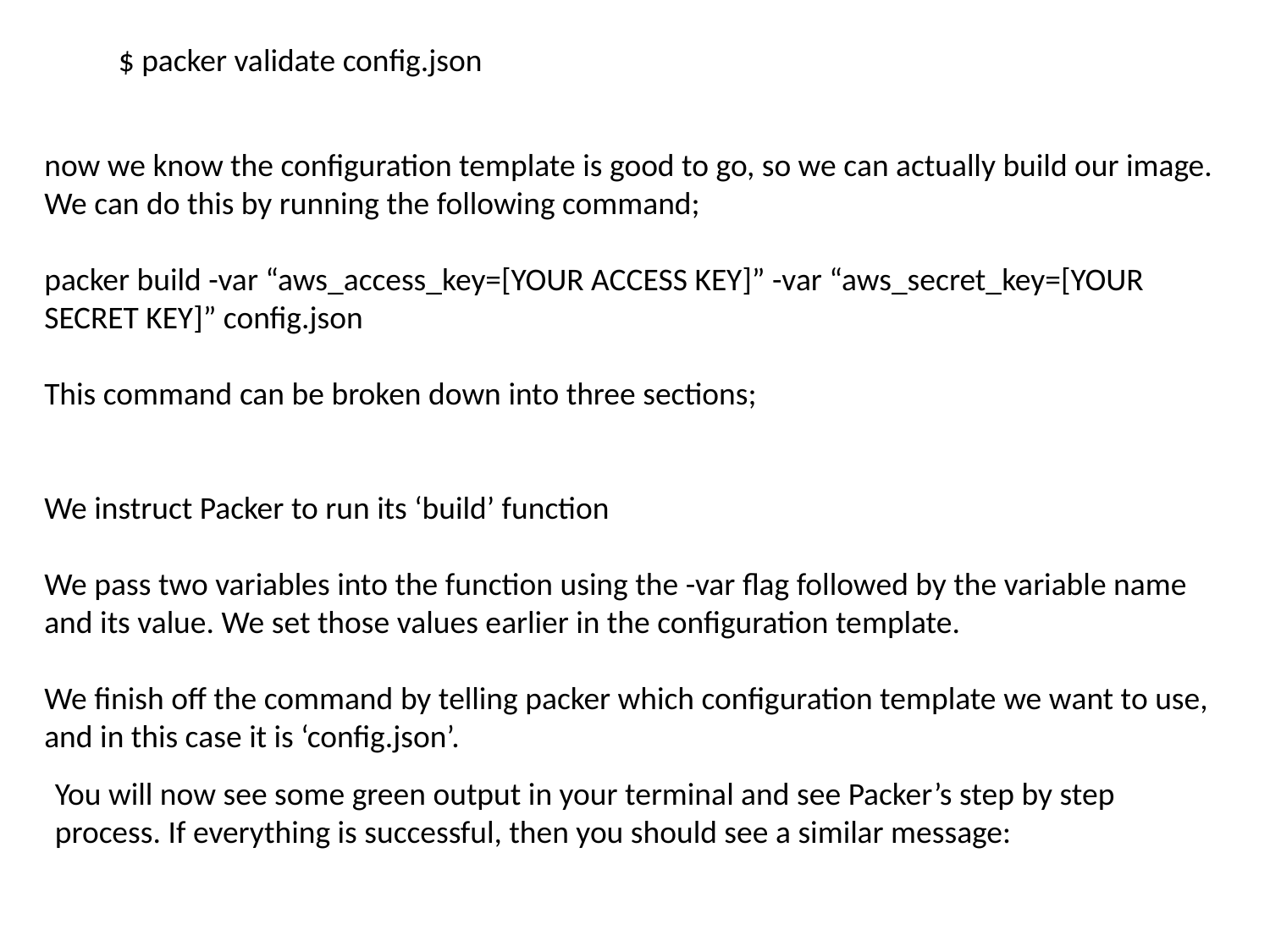

$ packer validate config.json
now we know the configuration template is good to go, so we can actually build our image. We can do this by running the following command;

packer build -var “aws_access_key=[YOUR ACCESS KEY]” -var “aws_secret_key=[YOUR SECRET KEY]” config.json

This command can be broken down into three sections;

We instruct Packer to run its ‘build’ function

We pass two variables into the function using the -var flag followed by the variable name and its value. We set those values earlier in the configuration template.

We finish off the command by telling packer which configuration template we want to use, and in this case it is ‘config.json’.
You will now see some green output in your terminal and see Packer’s step by step process. If everything is successful, then you should see a similar message: